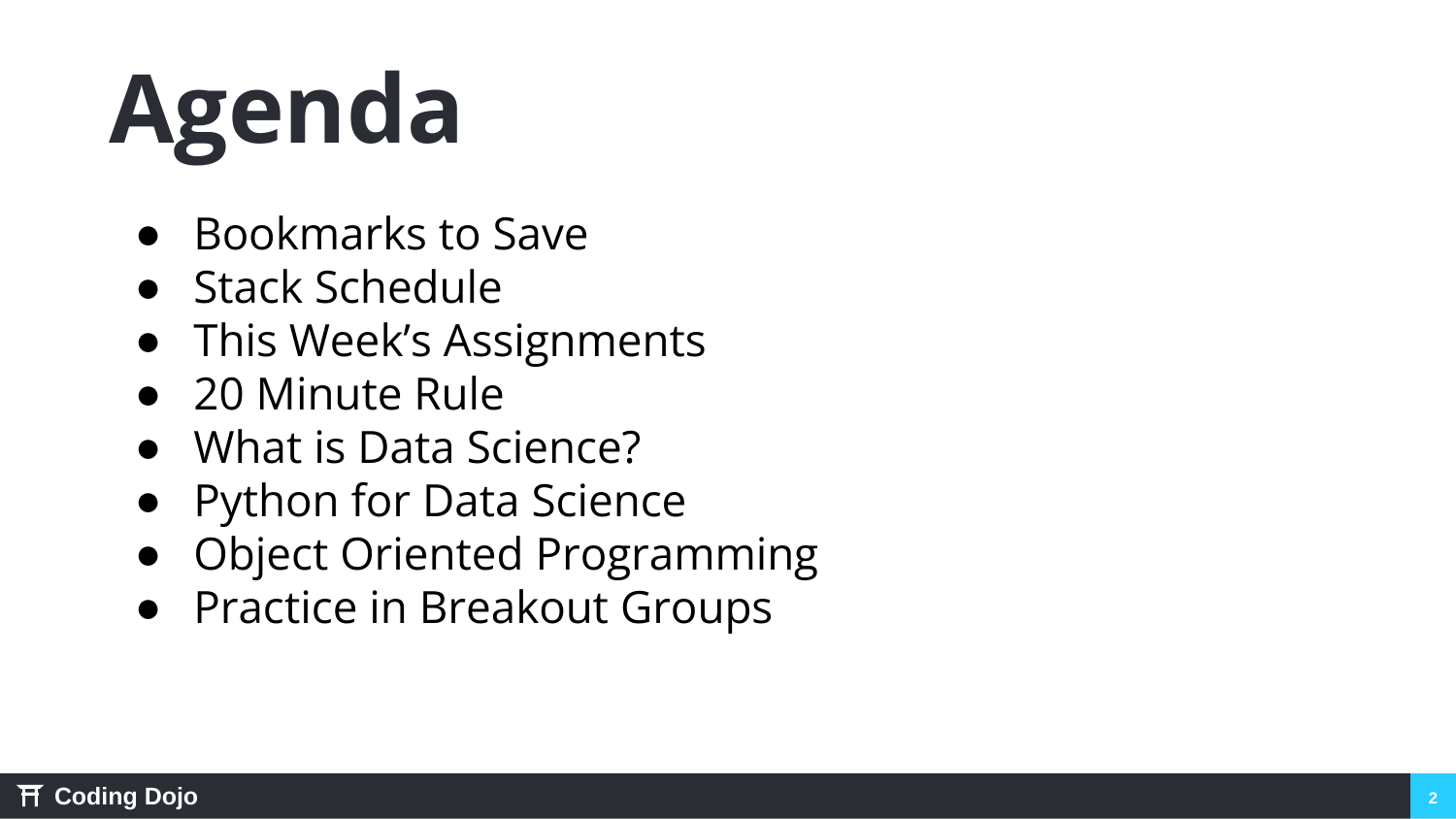

# Agenda
Bookmarks to Save
Stack Schedule
This Week’s Assignments
20 Minute Rule
What is Data Science?
Python for Data Science
Object Oriented Programming
Practice in Breakout Groups